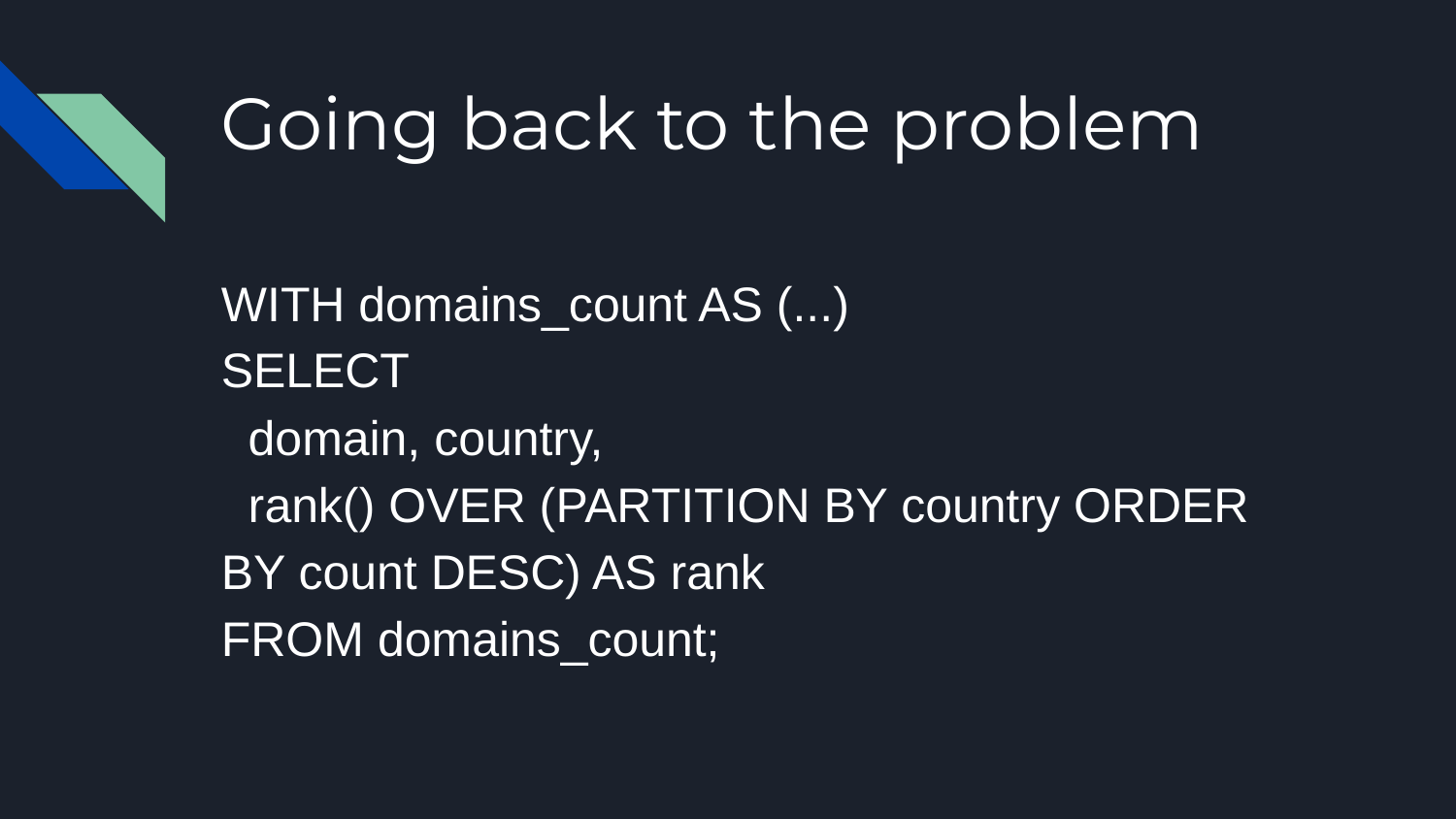

# Going back to the problem
WITH domains_count AS (...)
SELECT
  domain, country,
  rank() OVER (PARTITION BY country ORDER BY count DESC) AS rank
FROM domains_count;